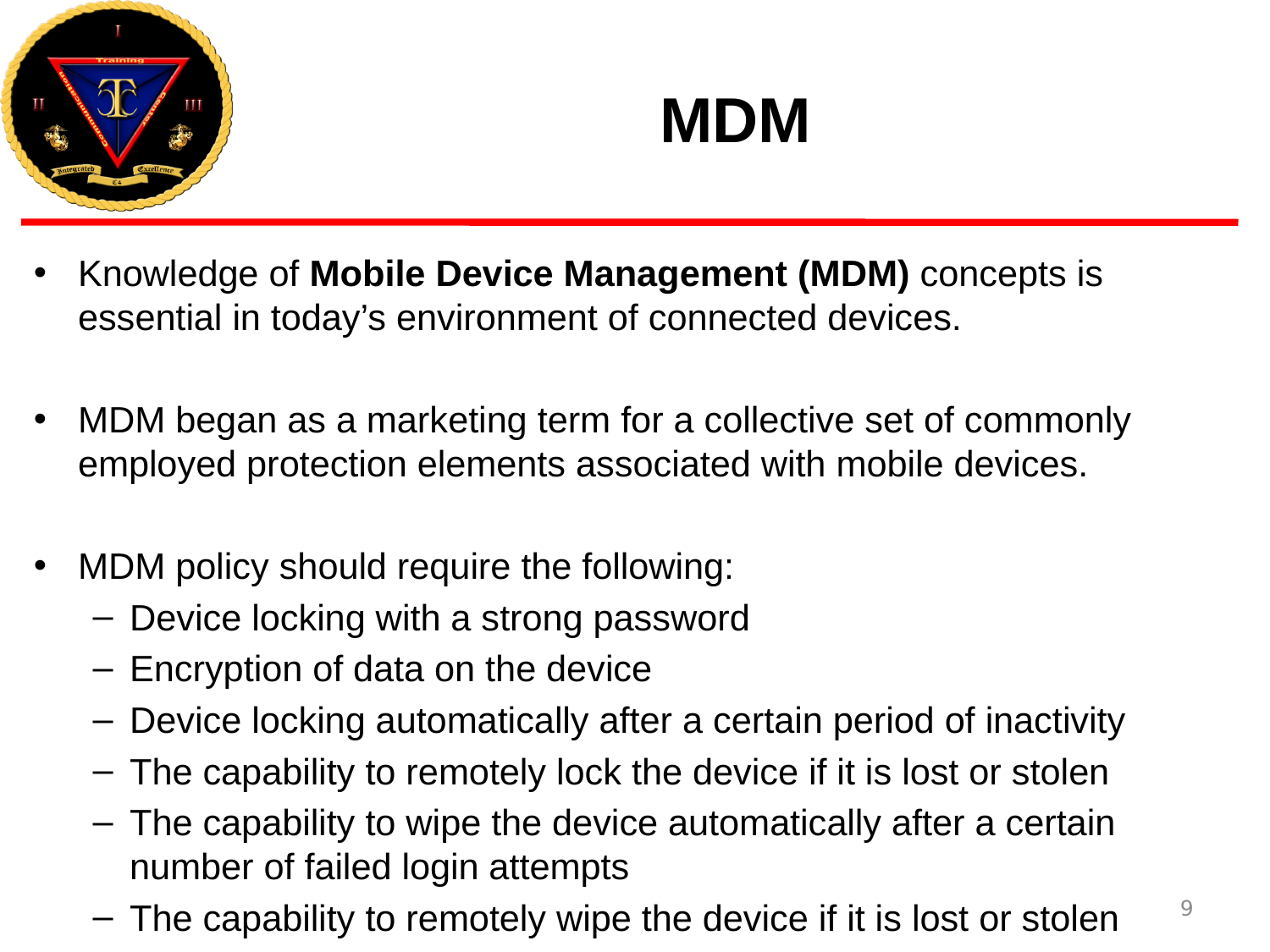

# MDM
Knowledge of Mobile Device Management (MDM) concepts is essential in today’s environment of connected devices.

MDM began as a marketing term for a collective set of commonly employed protection elements associated with mobile devices.

MDM policy should require the following:
Device locking with a strong password
Encryption of data on the device
Device locking automatically after a certain period of inactivity
The capability to remotely lock the device if it is lost or stolen
The capability to wipe the device automatically after a certain number of failed login attempts
The capability to remotely wipe the device if it is lost or stolen
9